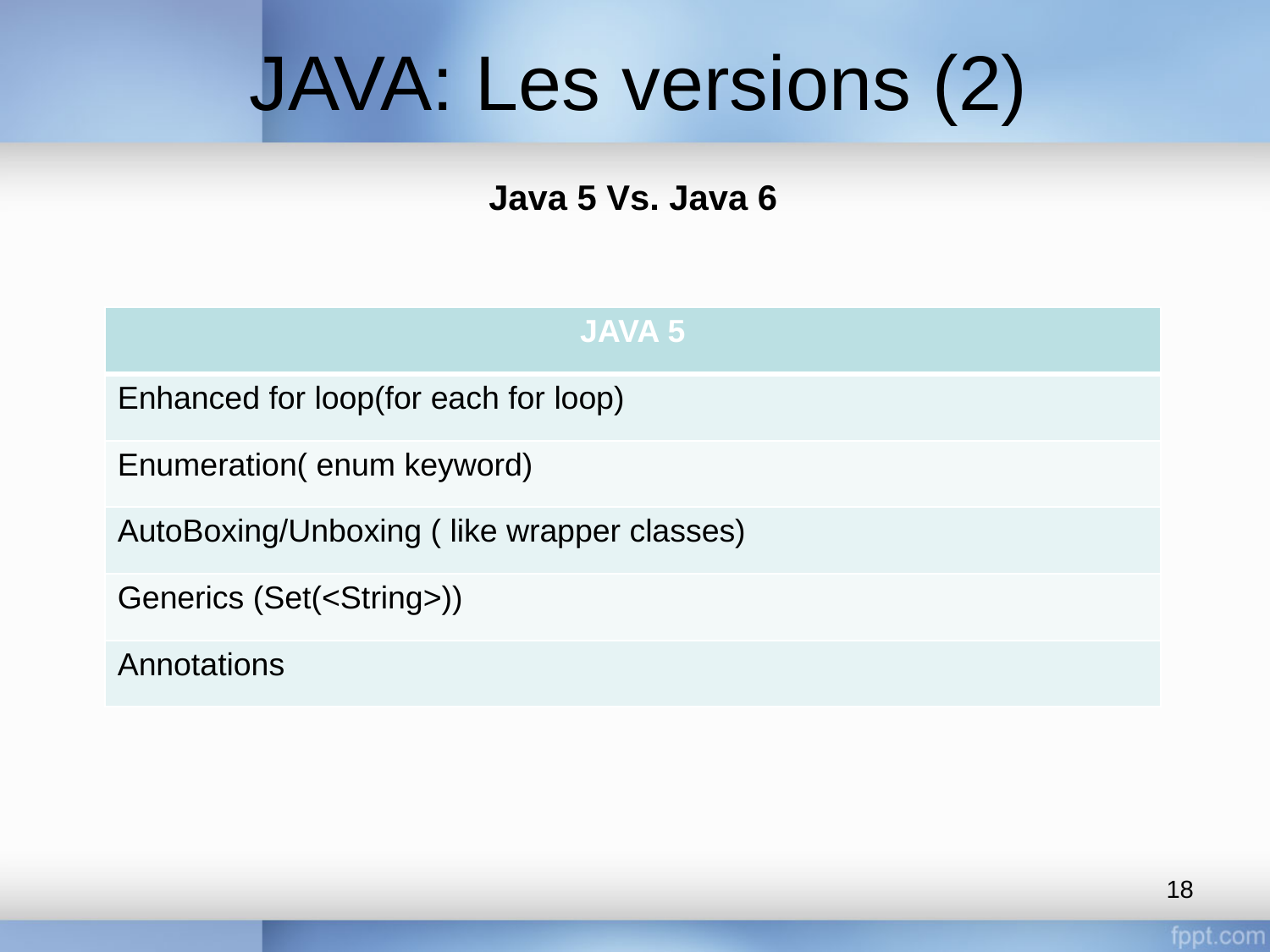

# JAVA: Les versions (2)
Java 5 Vs. Java 6
| JAVA 5 |
| --- |
| Enhanced for loop(for each for loop) |
| Enumeration( enum keyword) |
| AutoBoxing/Unboxing ( like wrapper classes) |
| Generics (Set(<String>)) |
| Annotations |
18